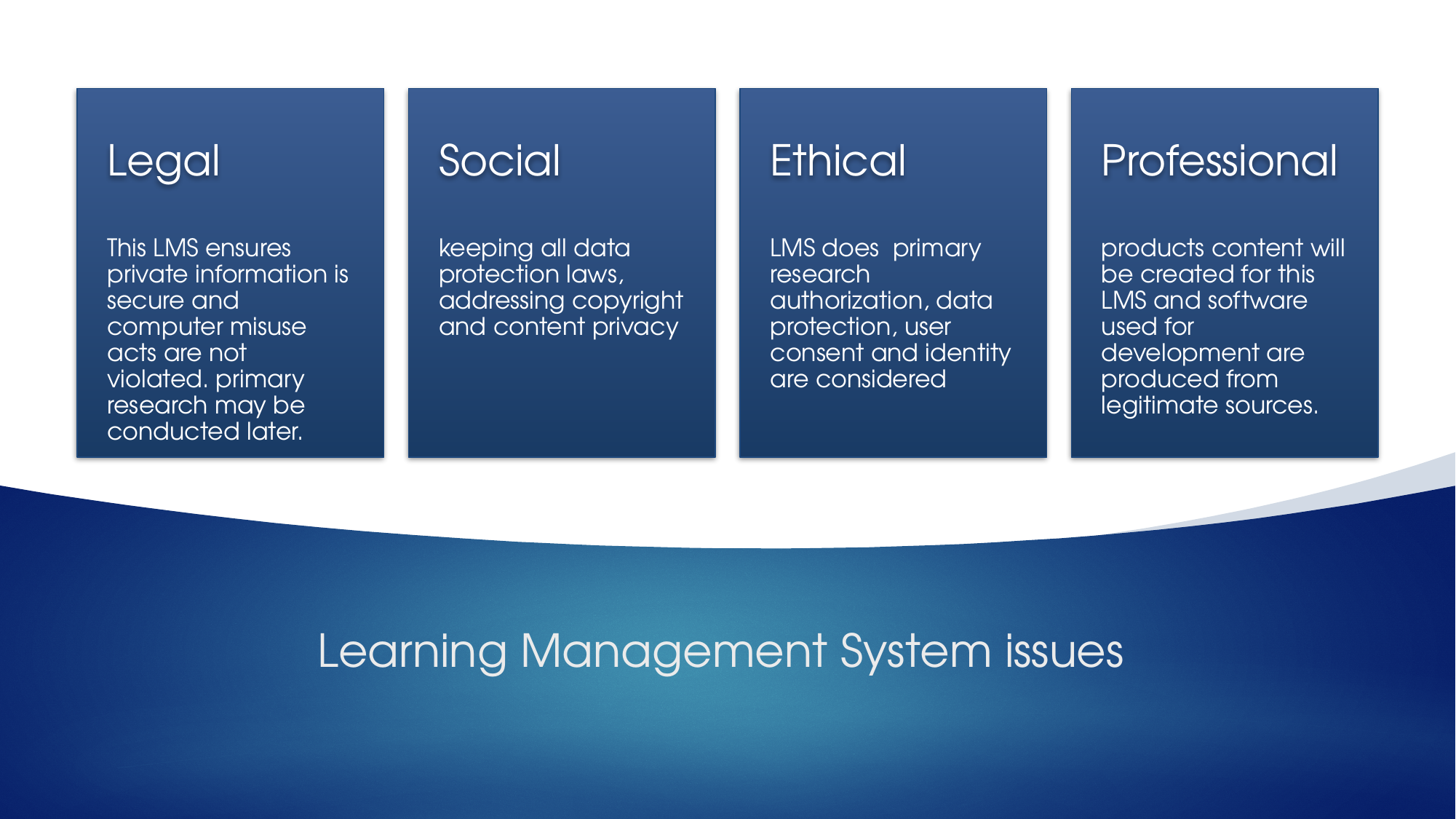

This LMS ensures private information is secure and computer misuse acts are not violated. primary research may be conducted later.
Legal
keeping all data protection laws, addressing copyright and content privacy
Social
LMS does  primary research authorization, data protection, user consent and identity are considered
Ethical
products content will be created for this LMS and software used for development are produced from legitimate sources.
Professional

# Learning Management System issues